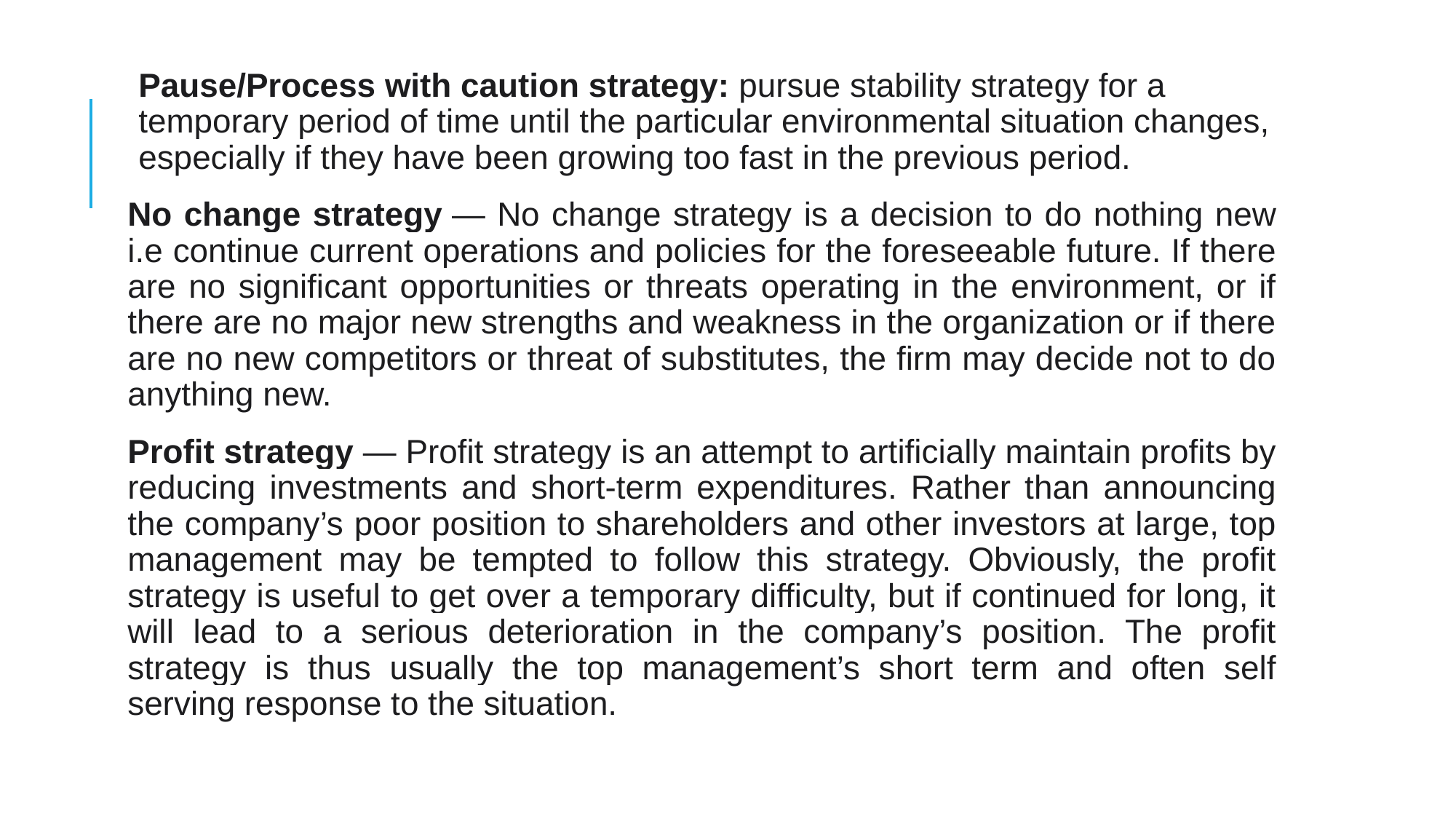

Pause/Process with caution strategy: pursue stability strategy for a temporary period of time until the particular environmental situation changes, especially if they have been growing too fast in the previous period.
No change strategy — No change strategy is a decision to do nothing new i.e continue current operations and policies for the foreseeable future. If there are no significant opportunities or threats operating in the environment, or if there are no major new strengths and weakness in the organization or if there are no new competitors or threat of substitutes, the firm may decide not to do anything new.
Profit strategy — Profit strategy is an attempt to artificially maintain profits by reducing investments and short-term expenditures. Rather than announcing the company’s poor position to shareholders and other investors at large, top management may be tempted to follow this strategy. Obviously, the profit strategy is useful to get over a temporary difficulty, but if continued for long, it will lead to a serious deterioration in the company’s position. The profit strategy is thus usually the top management’s short term and often self serving response to the situation.